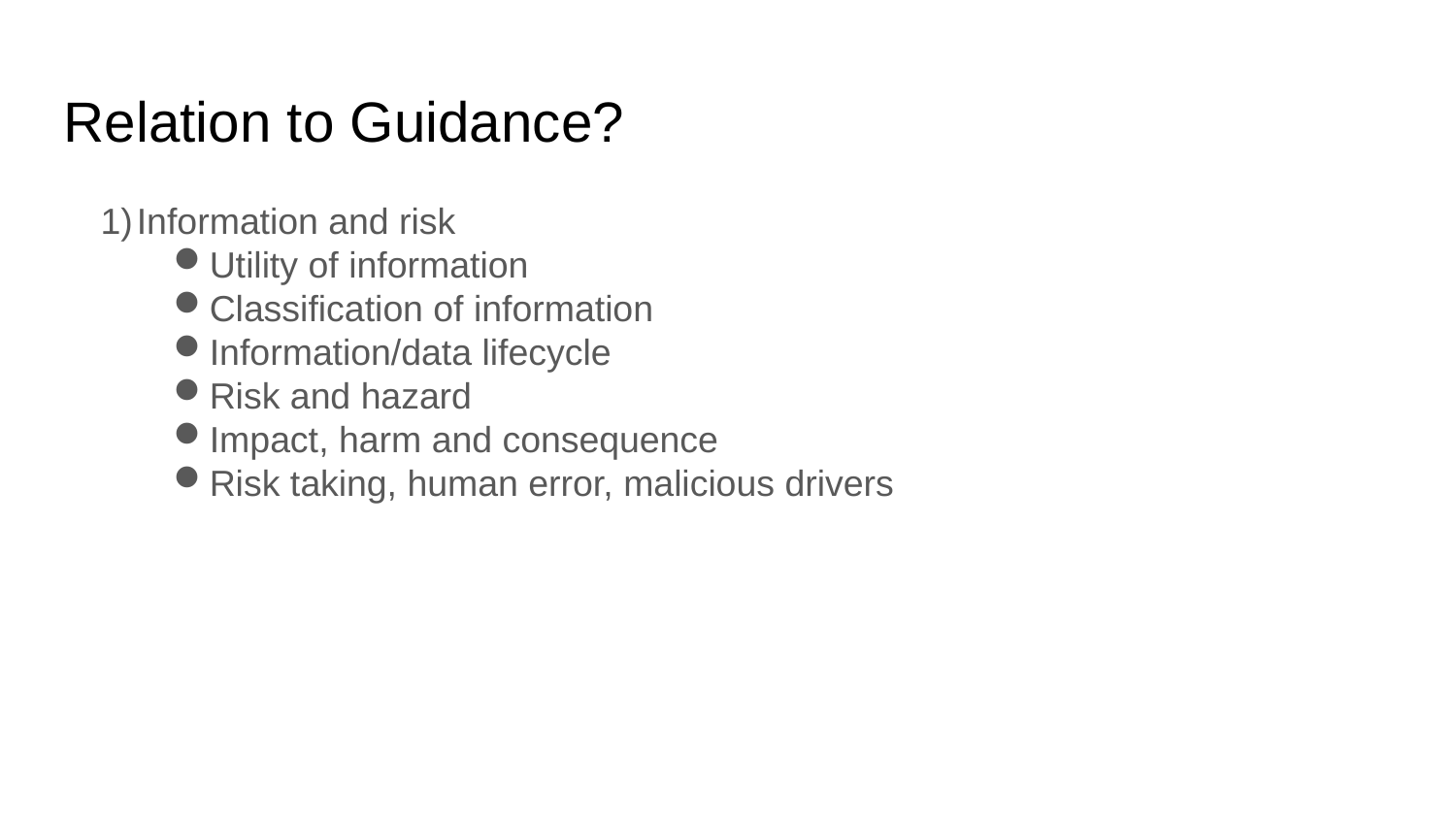

Relation to Guidance?
Information and risk
Utility of information
Classification of information
Information/data lifecycle
Risk and hazard
Impact, harm and consequence
Risk taking, human error, malicious drivers